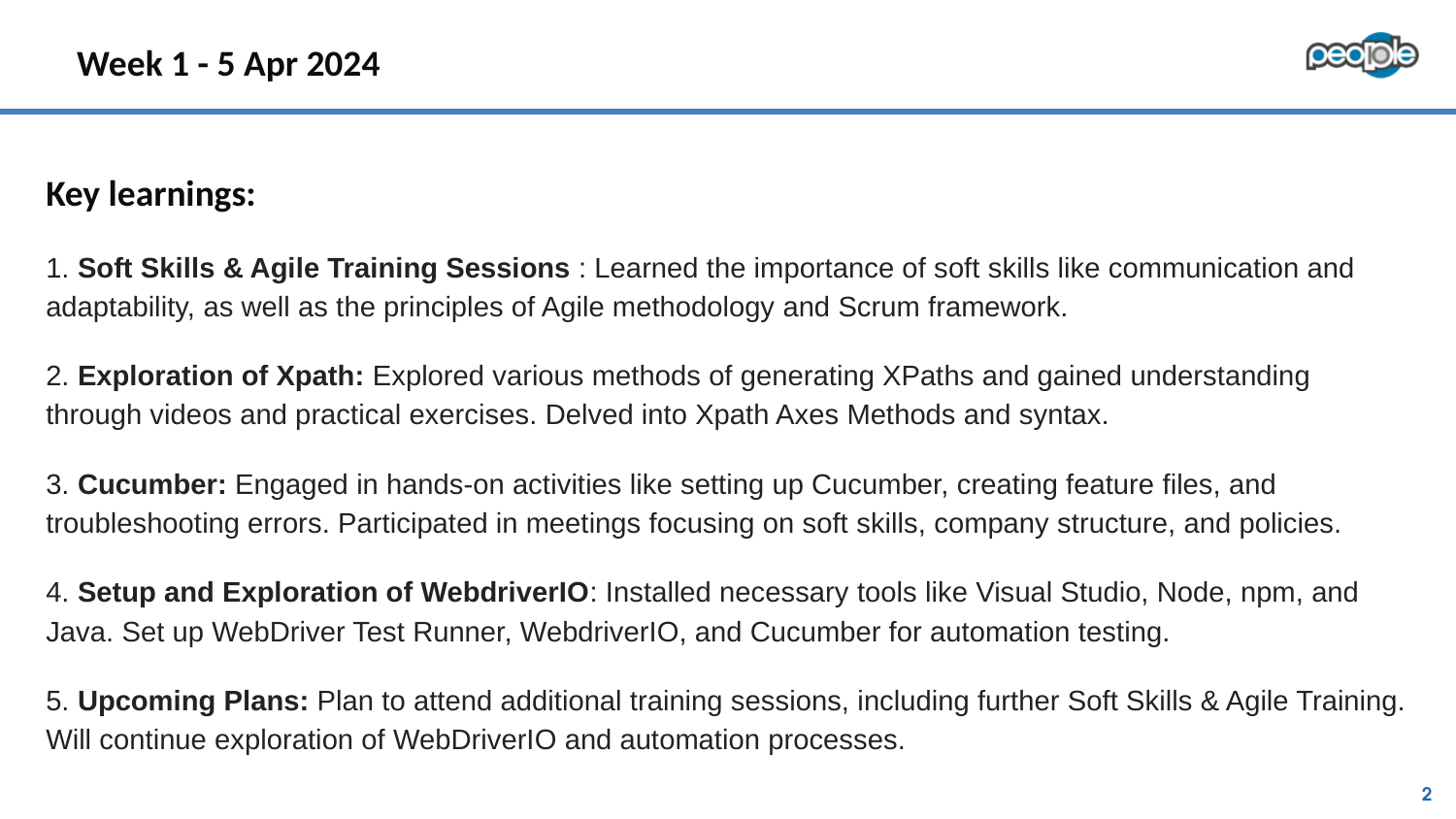

# Week 1 - 5 Apr 2024
Key learnings:
1. Soft Skills & Agile Training Sessions : Learned the importance of soft skills like communication and adaptability, as well as the principles of Agile methodology and Scrum framework.
2. Exploration of Xpath: Explored various methods of generating XPaths and gained understanding through videos and practical exercises. Delved into Xpath Axes Methods and syntax.
3. Cucumber: Engaged in hands-on activities like setting up Cucumber, creating feature files, and troubleshooting errors. Participated in meetings focusing on soft skills, company structure, and policies.
4. Setup and Exploration of WebdriverIO: Installed necessary tools like Visual Studio, Node, npm, and Java. Set up WebDriver Test Runner, WebdriverIO, and Cucumber for automation testing.
5. Upcoming Plans: Plan to attend additional training sessions, including further Soft Skills & Agile Training. Will continue exploration of WebDriverIO and automation processes.

2